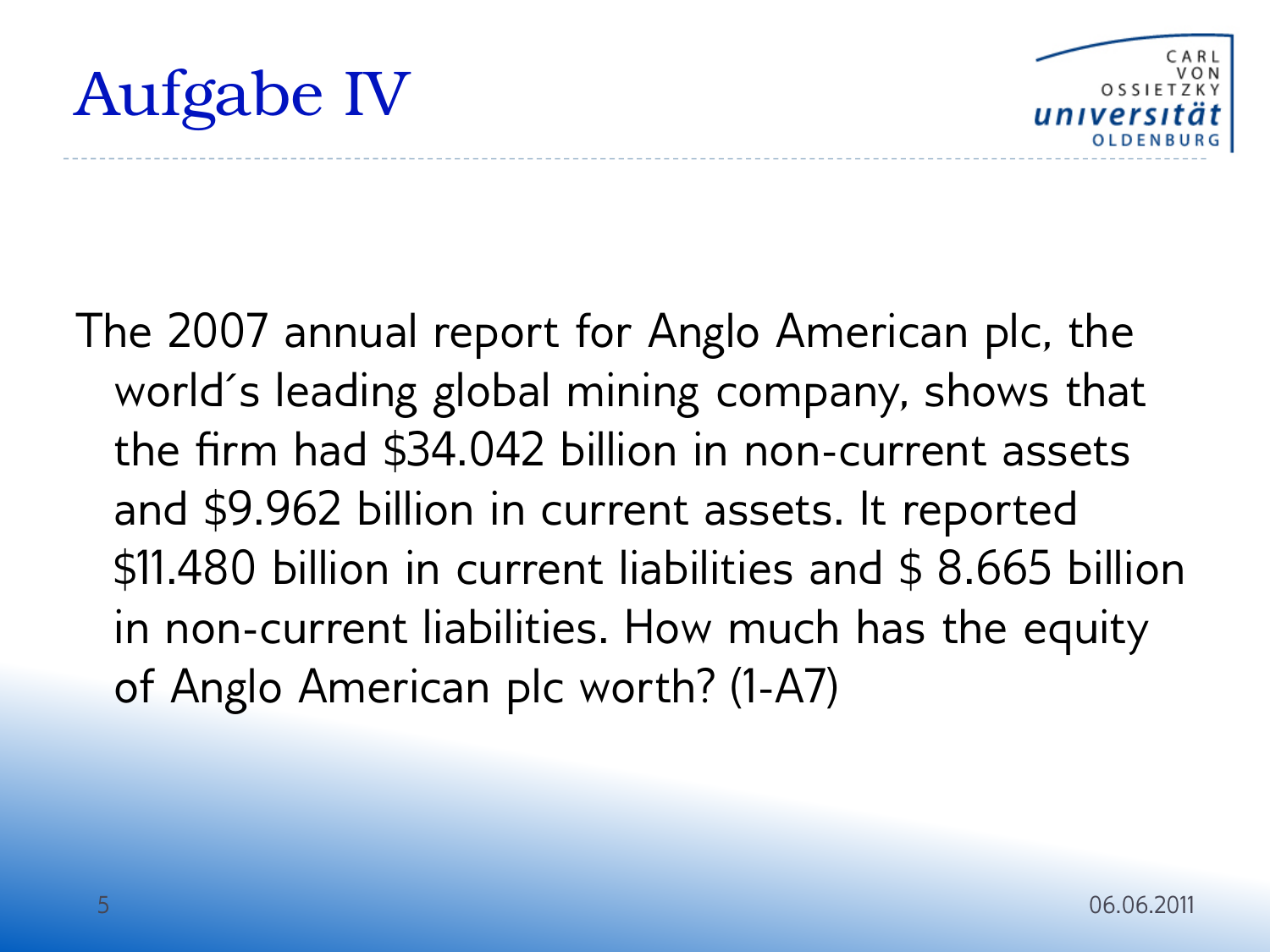

# Aufgabe IV

The 2007 annual report for Anglo American plc, the world´s leading global mining company, shows that the firm had $34.042 billion in non-current assets and $9.962 billion in current assets. It reported $11.480 billion in current liabilities and $ 8.665 billion in non-current liabilities. How much has the equity of Anglo American plc worth? (1-A7)

5
06.06.2011